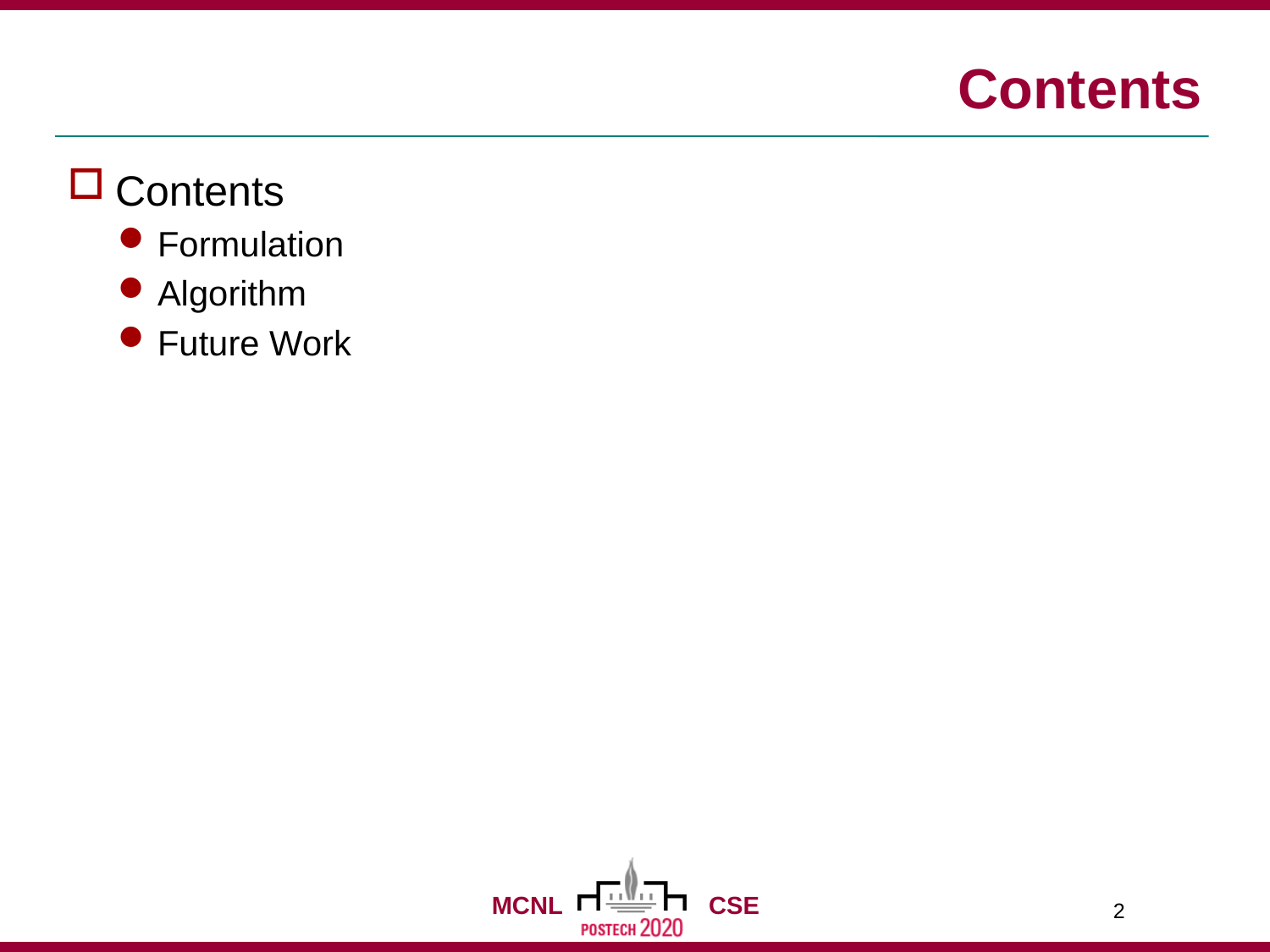

# Contents
Contents
Formulation
Algorithm
Future Work

2